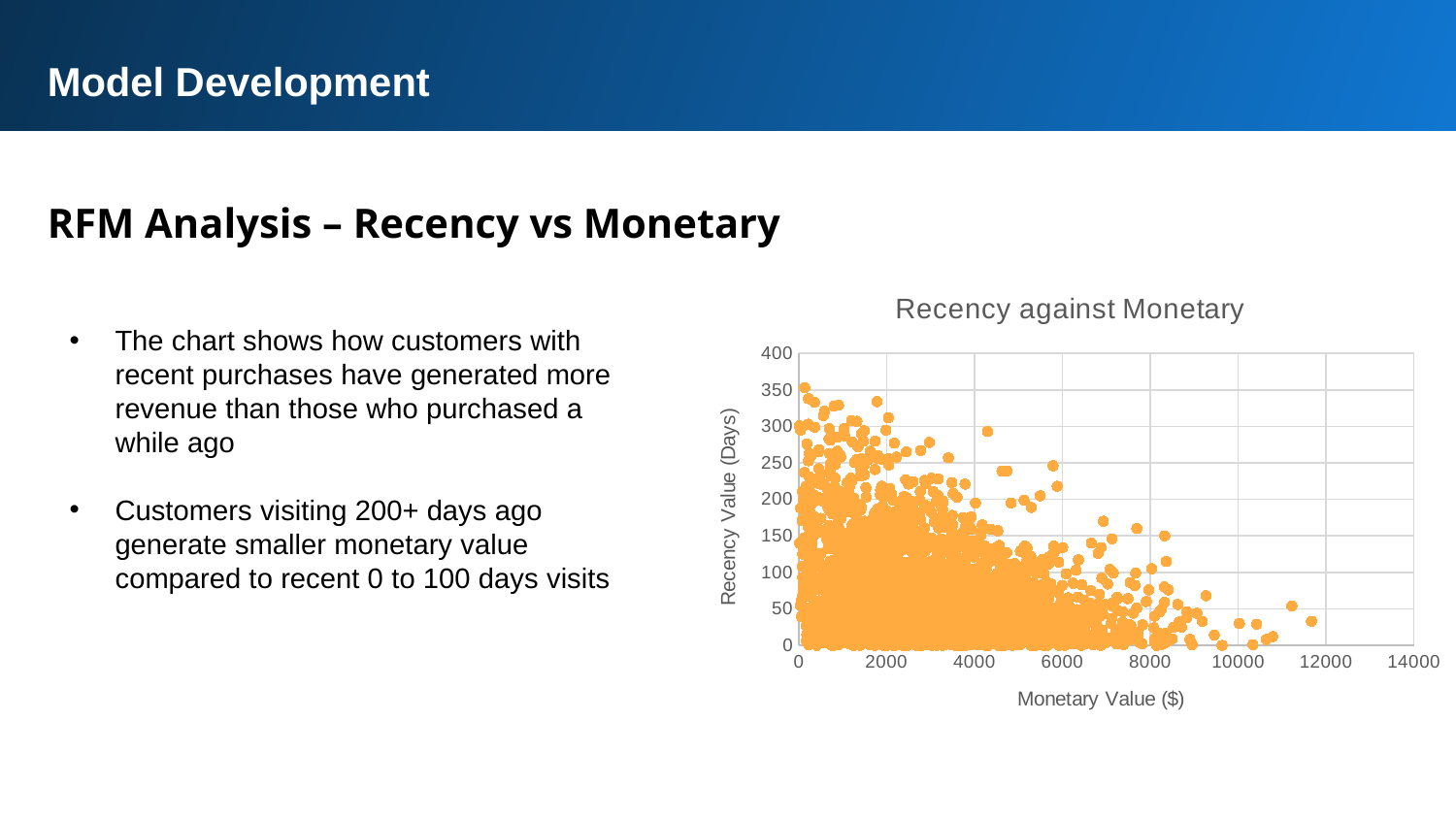

Model Development
RFM Analysis – Recency vs Monetary

### Chart: Recency against Monetary

| Category | Min of recency |
|---|---|
The chart shows how customers with recent purchases have generated more revenue than those who purchased a while ago

Customers visiting 200+ days ago generate smaller monetary value compared to recent 0 to 100 days visits